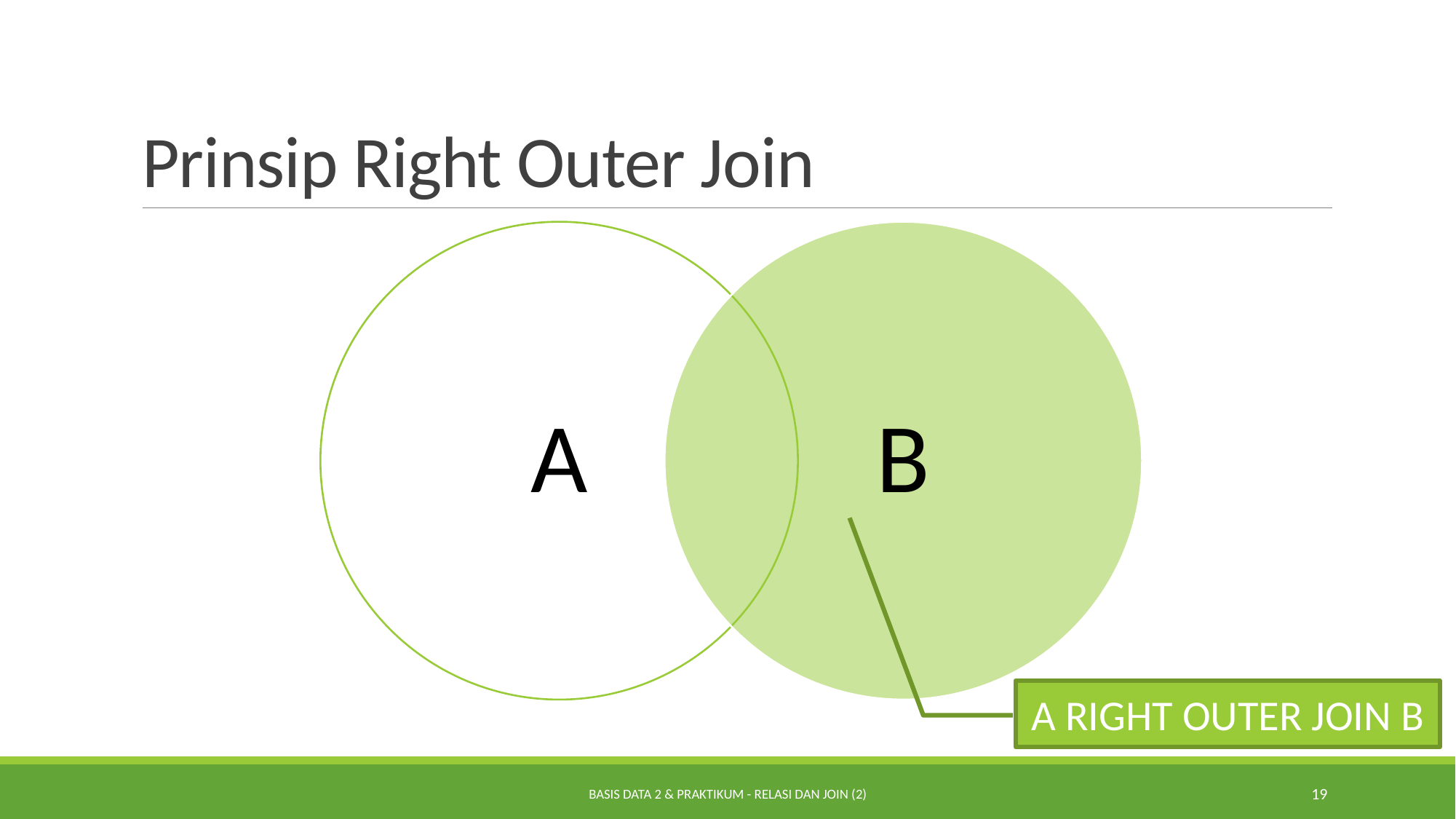

# Prinsip Right Outer Join
A
B
A RIGHT OUTER JOIN B
Basis Data 2 & Praktikum - Relasi dan Join (2)
19